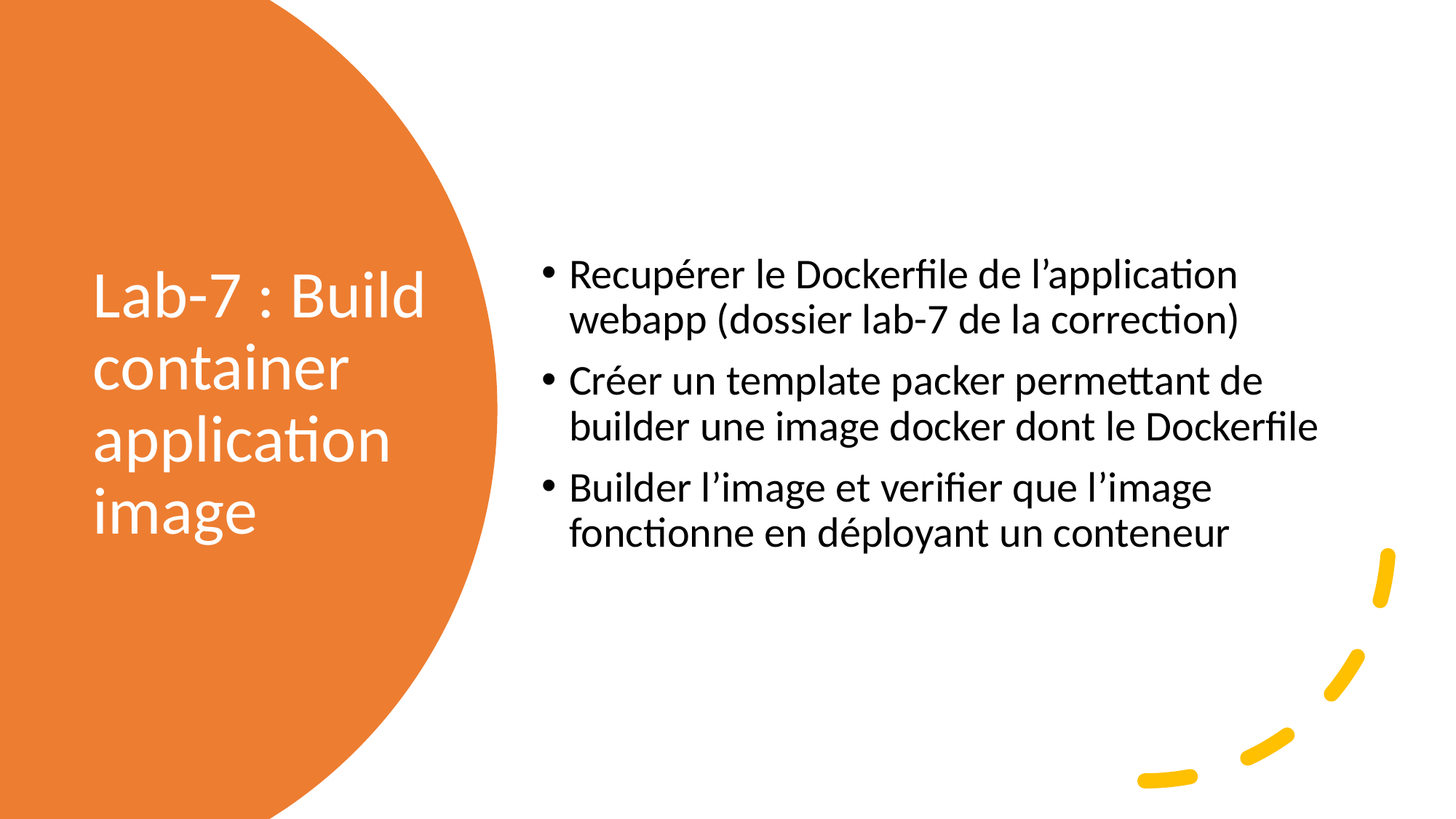

Recupérer le Dockerfile de l’application webapp (dossier lab-7 de la correction)
Créer un template packer permettant de builder une image docker dont le Dockerfile
Builder l’image et verifier que l’image fonctionne en déployant un conteneur
# Lab-7 : Build container application image